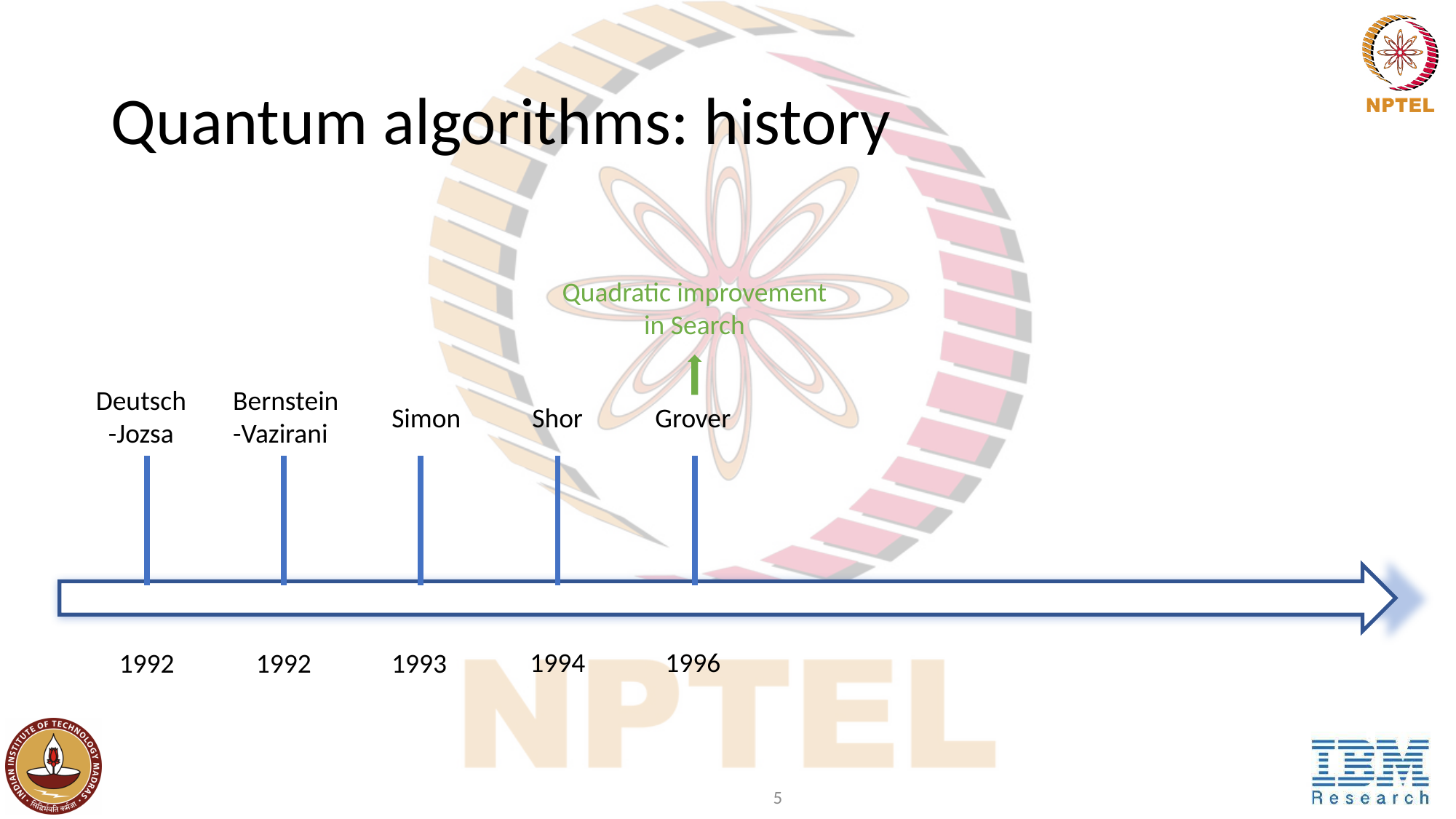

# Quantum algorithms: history
Quadratic improvement in Search

Deutsch
-Jozsa
Bernstein
-Vazirani
Simon
Shor
Grover

1994
1996
1992
1992
1993
5